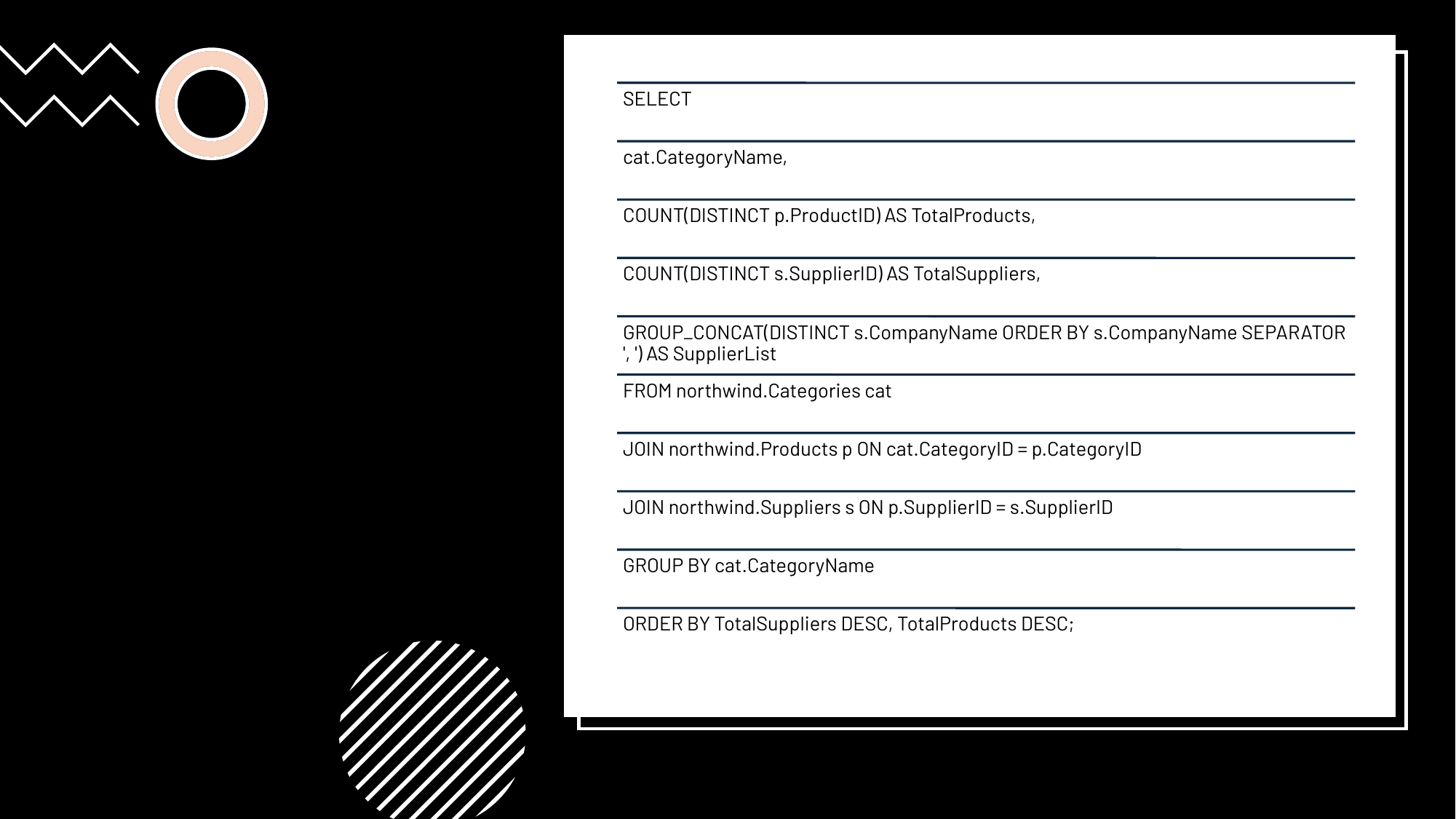

SELECT
cat.CategoryName,
COUNT(DISTINCT p.ProductID) AS TotalProducts,
COUNT(DISTINCT s.SupplierID) AS TotalSuppliers,
GROUP_CONCAT(DISTINCT s.CompanyName ORDER BY s.CompanyName SEPARATOR ', ') AS SupplierList
FROM northwind.Categories cat
JOIN northwind.Products p ON cat.CategoryID = p.CategoryID
JOIN northwind.Suppliers s ON p.SupplierID = s.SupplierID
GROUP BY cat.CategoryName
ORDER BY TotalSuppliers DESC, TotalProducts DESC;